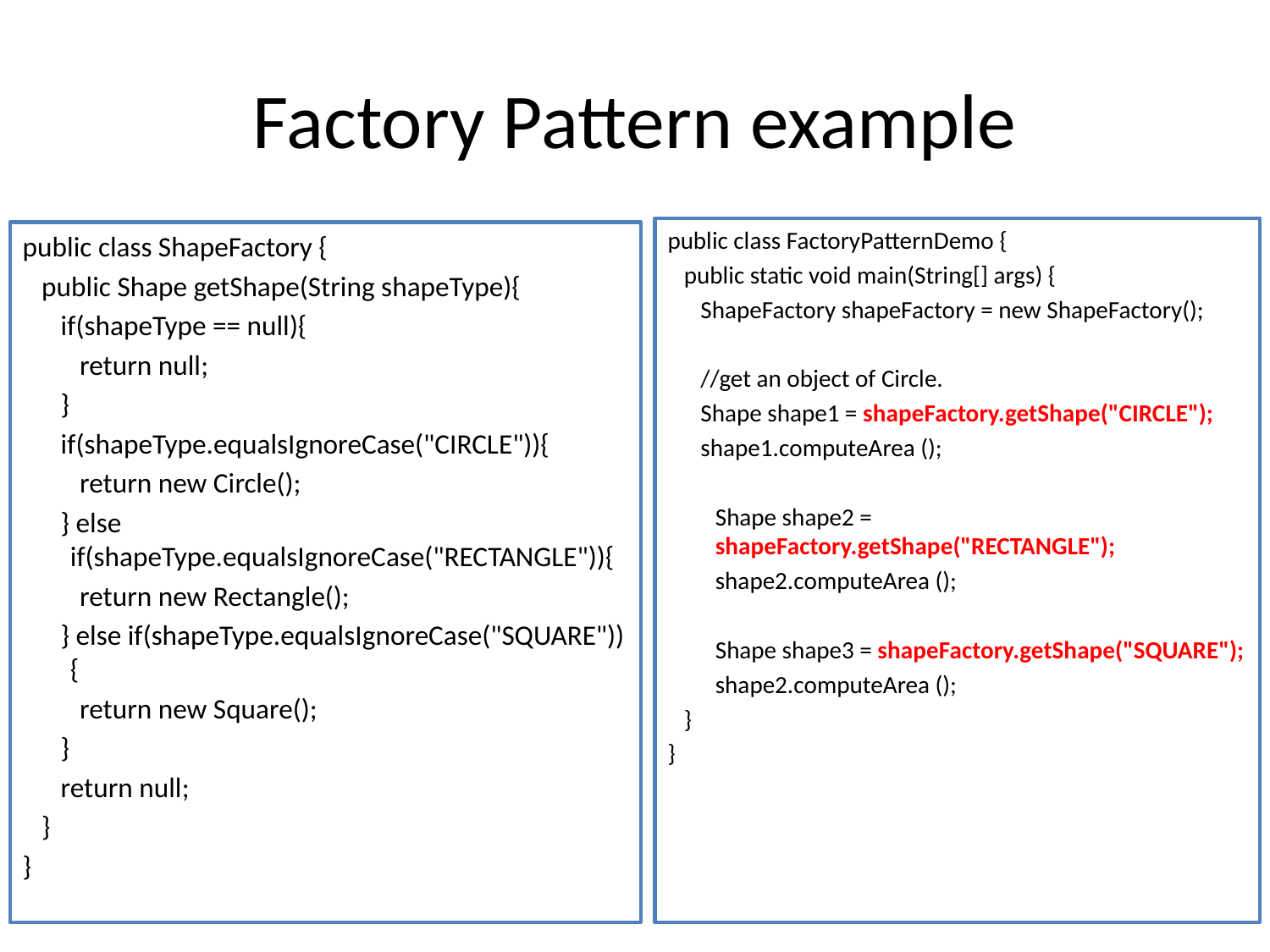

# Factory Pattern example
public class FactoryPatternDemo {
   public static void main(String[] args) {
      ShapeFactory shapeFactory = new ShapeFactory();

      //get an object of Circle.
      Shape shape1 = shapeFactory.getShape("CIRCLE");
      shape1.computeArea ();

	Shape shape2 = shapeFactory.getShape("RECTANGLE");
	shape2.computeArea ();

	Shape shape3 = shapeFactory.getShape("SQUARE");
	shape2.computeArea ();
   }
}
public class ShapeFactory {
   public Shape getShape(String shapeType){
      if(shapeType == null){
         return null;
      }
      if(shapeType.equalsIgnoreCase("CIRCLE")){
         return new Circle();
      } else if(shapeType.equalsIgnoreCase("RECTANGLE")){
         return new Rectangle();
      } else if(shapeType.equalsIgnoreCase("SQUARE")){
         return new Square();
      }
      return null;
   }
}